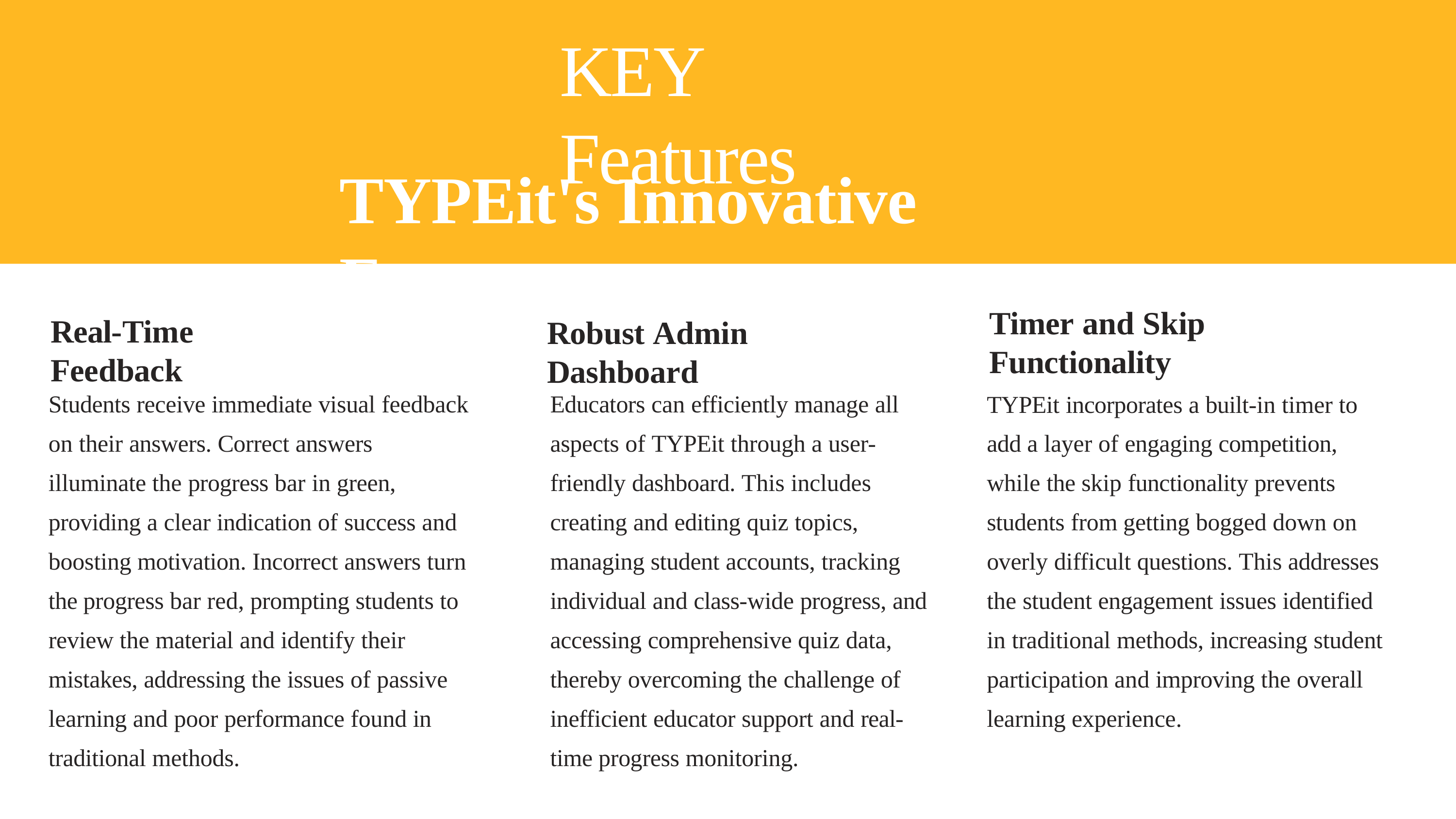

# KEY Features
TYPEit's Innovative Features
Timer and Skip Functionality
Real-Time Feedback
Robust Admin Dashboard
Students receive immediate visual feedback on their answers. Correct answers illuminate the progress bar in green, providing a clear indication of success and boosting motivation. Incorrect answers turn the progress bar red, prompting students to review the material and identify their mistakes, addressing the issues of passive learning and poor performance found in traditional methods.
Educators can efficiently manage all aspects of TYPEit through a user- friendly dashboard. This includes creating and editing quiz topics, managing student accounts, tracking individual and class-wide progress, and accessing comprehensive quiz data, thereby overcoming the challenge of inefficient educator support and real-time progress monitoring.
TYPEit incorporates a built-in timer to add a layer of engaging competition, while the skip functionality prevents students from getting bogged down on overly difficult questions. This addresses the student engagement issues identified in traditional methods, increasing student participation and improving the overall learning experience.